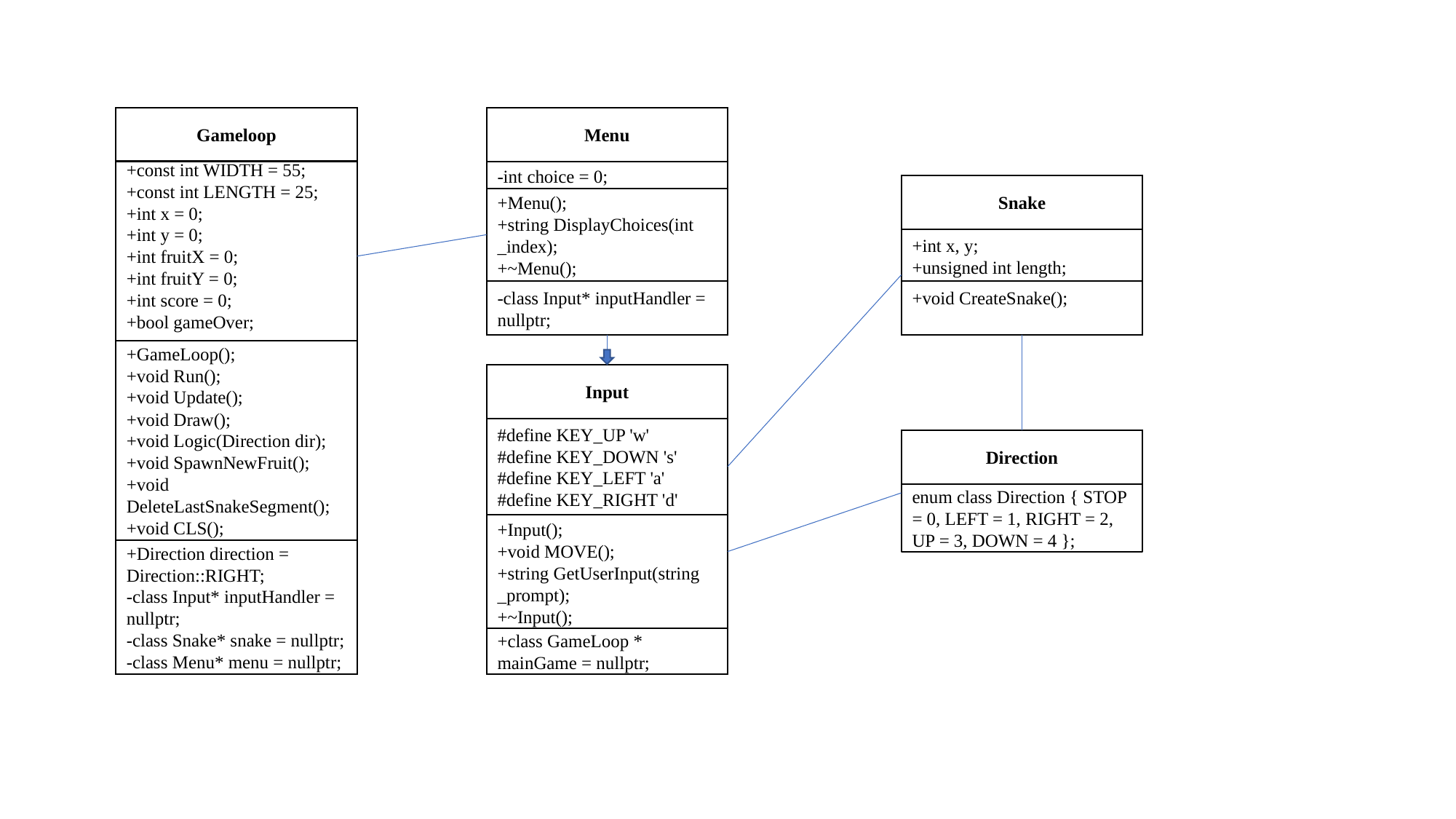

Gameloop
Menu
+const int WIDTH = 55;
+const int LENGTH = 25;
+int x = 0;
+int y = 0;
+int fruitX = 0;
+int fruitY = 0;
+int score = 0;
+bool gameOver;

-int choice = 0;
Snake
+Menu();
+string DisplayChoices(int _index);
+~Menu();
+int x, y;
+unsigned int length;
-class Input* inputHandler = nullptr;
+void CreateSnake();

+GameLoop();
+void Run();
+void Update();
+void Draw();
+void Logic(Direction dir);
+void SpawnNewFruit();
+void DeleteLastSnakeSegment();
+void CLS();

Input
#define KEY_UP 'w'
#define KEY_DOWN 's'
#define KEY_LEFT 'a'
#define KEY_RIGHT 'd'
Direction
enum class Direction { STOP = 0, LEFT = 1, RIGHT = 2, UP = 3, DOWN = 4 };
+Input();
+void MOVE();
+string GetUserInput(string _prompt);
+~Input();
+Direction direction = Direction::RIGHT;
-class Input* inputHandler = nullptr;
-class Snake* snake = nullptr;
-class Menu* menu = nullptr;
+class GameLoop * mainGame = nullptr;